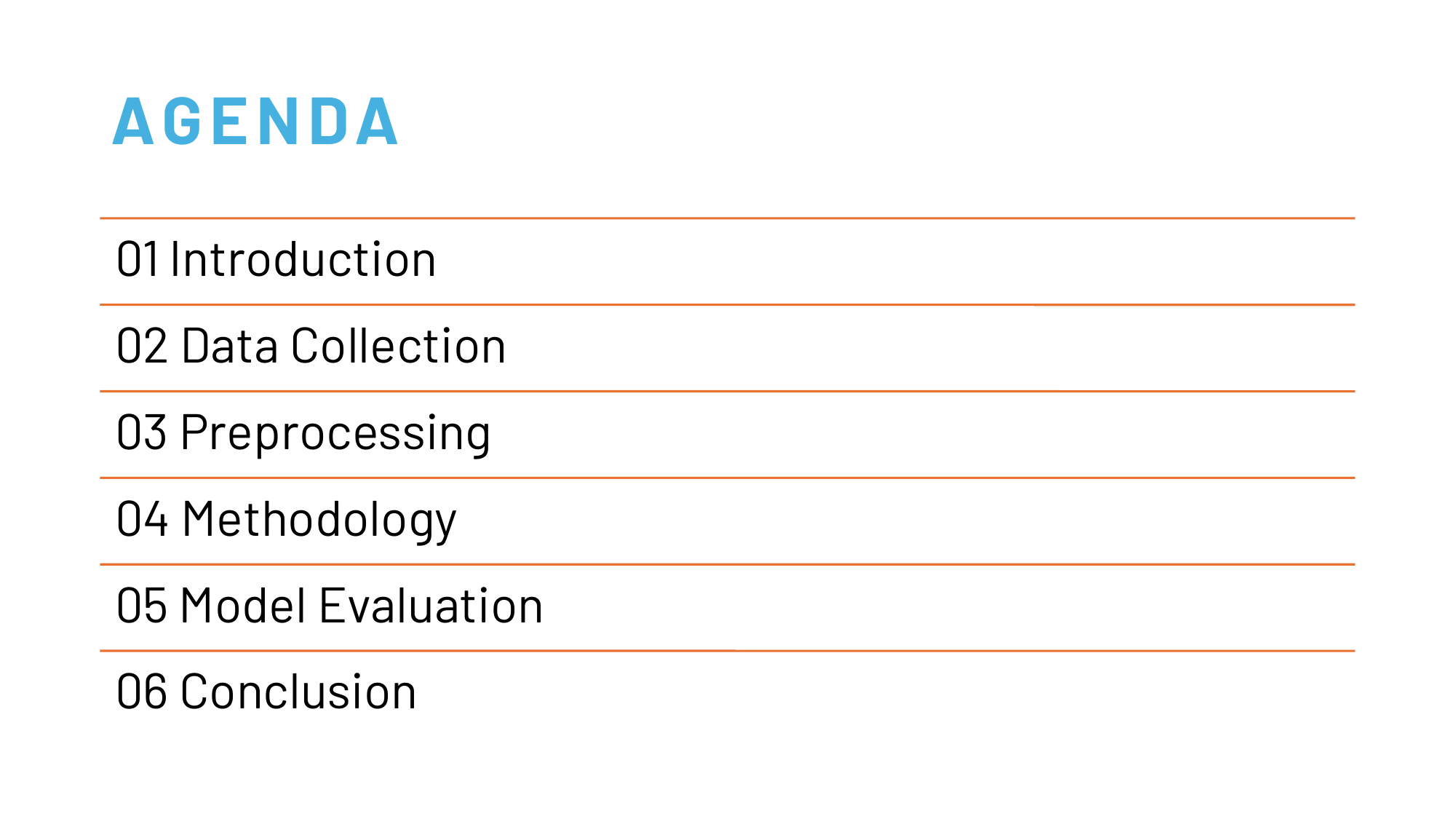

# AGENDA
01 Introduction
02 Data Collection
03 Preprocessing
04 Methodology
05 Model Evaluation
06 Conclusion